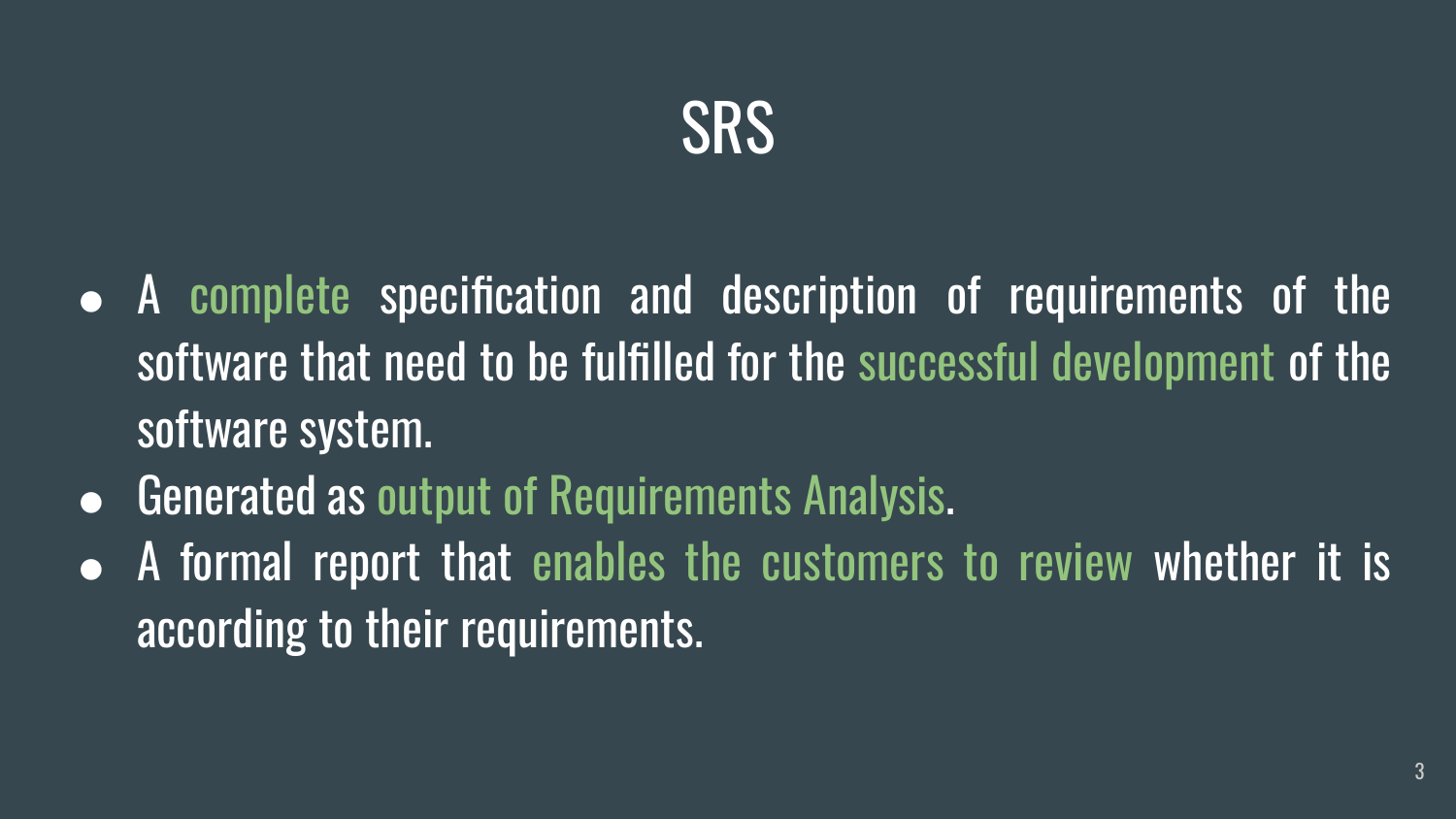

# SRS

A complete specification and description of requirements of the software that need to be fulfilled for the successful development of the software system.
Generated as output of Requirements Analysis.
A formal report that enables the customers to review whether it is according to their requirements.
3